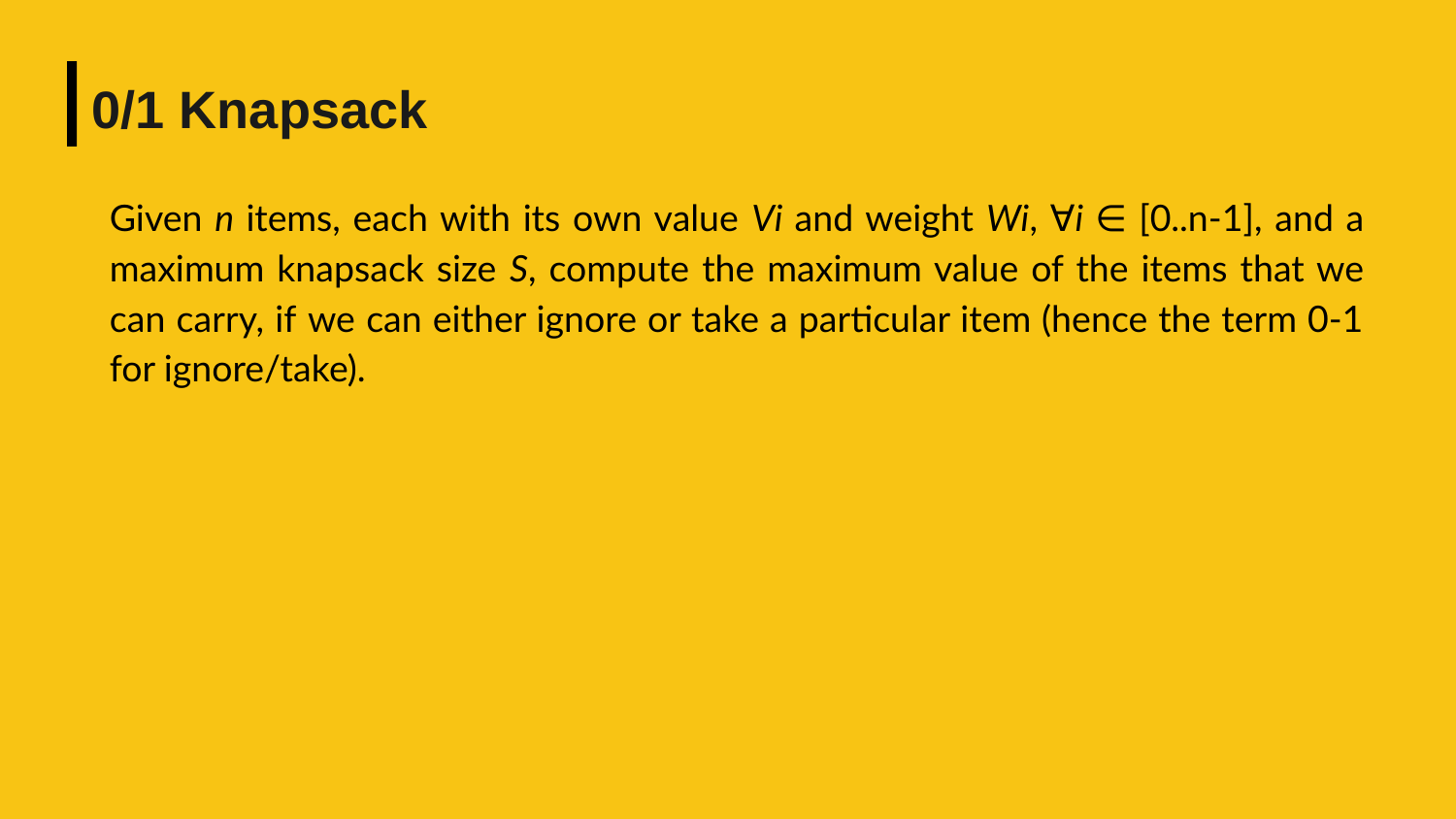

# 0/1 Knapsack
Given n items, each with its own value Vi and weight Wi, ∀i ∈ [0..n-1], and a maximum knapsack size S, compute the maximum value of the items that we can carry, if we can either ignore or take a particular item (hence the term 0-1 for ignore/take).